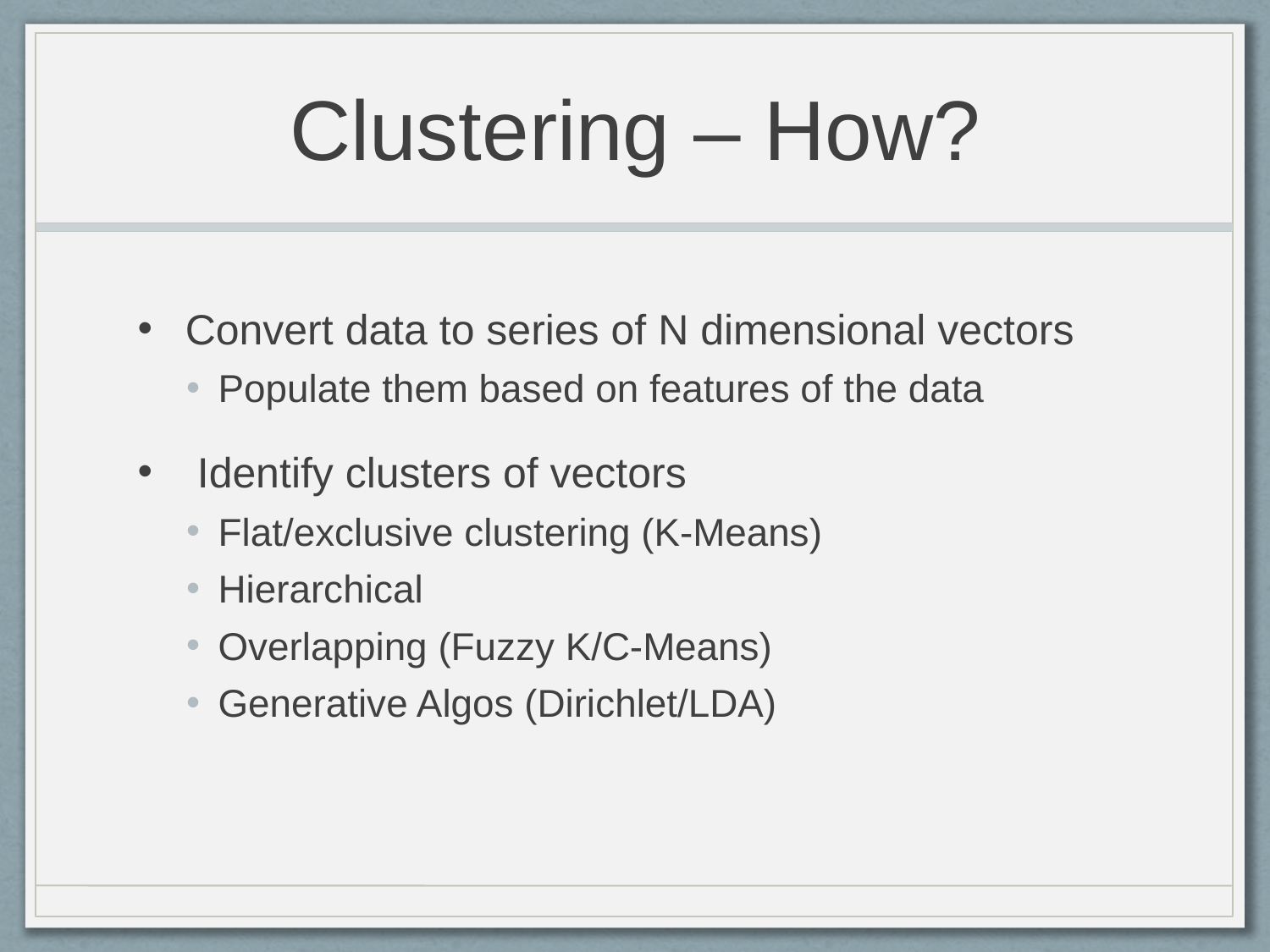

# Clustering – How?
Convert data to series of N dimensional vectors
Populate them based on features of the data
 Identify clusters of vectors
Flat/exclusive clustering (K-Means)
Hierarchical
Overlapping (Fuzzy K/C-Means)
Generative Algos (Dirichlet/LDA)